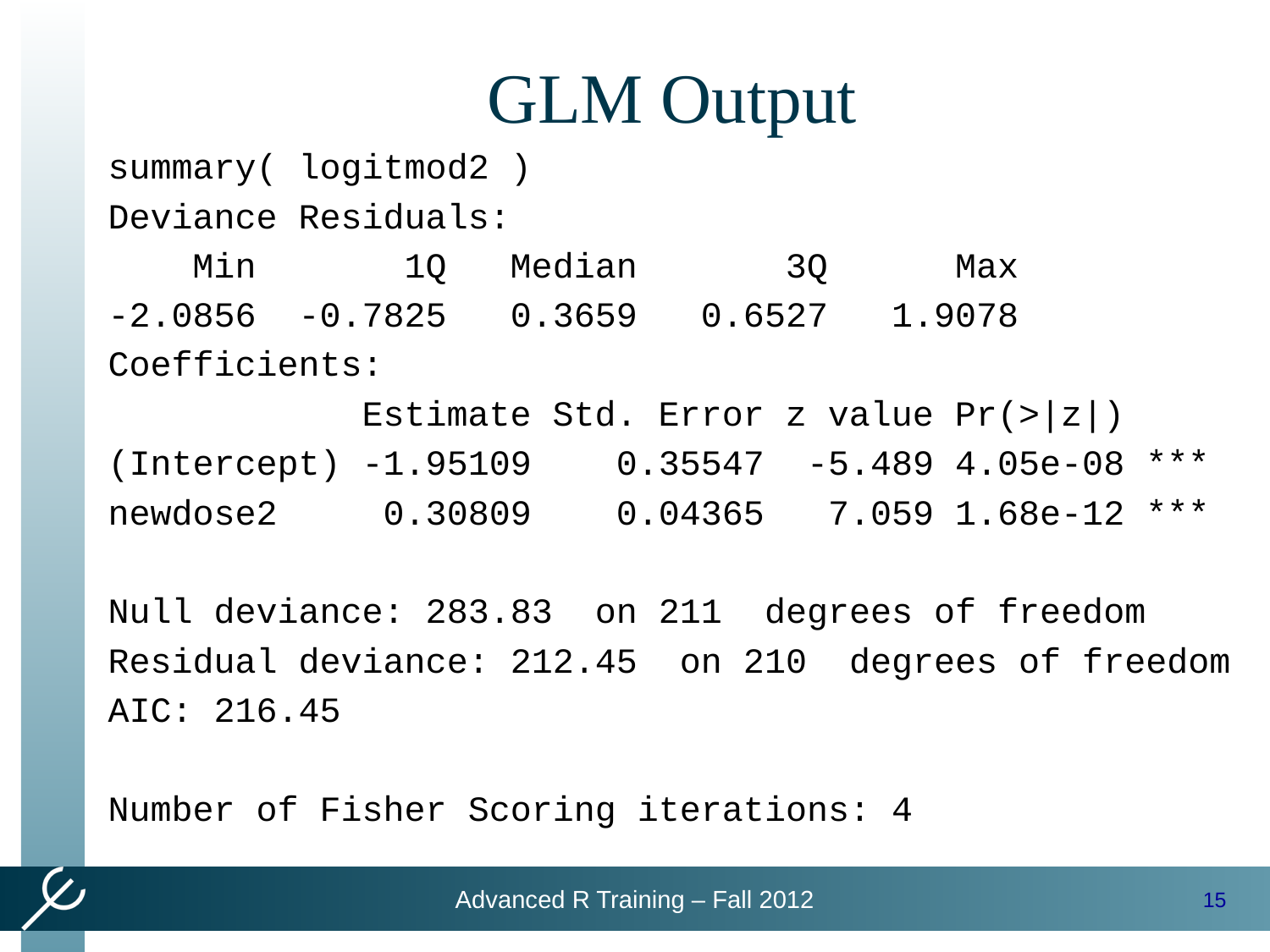

# GLM Output
summary( logitmod2 )
Deviance Residuals:
    Min       1Q   Median       3Q      Max
-2.0856  -0.7825   0.3659   0.6527   1.9078
Coefficients:
            Estimate Std. Error z value Pr(>|z|)
(Intercept) -1.95109    0.35547  -5.489 4.05e-08 ***
newdose2     0.30809    0.04365   7.059 1.68e-12 ***

Null deviance: 283.83  on 211  degrees of freedom
Residual deviance: 212.45  on 210  degrees of freedom
AIC: 216.45

Number of Fisher Scoring iterations: 4